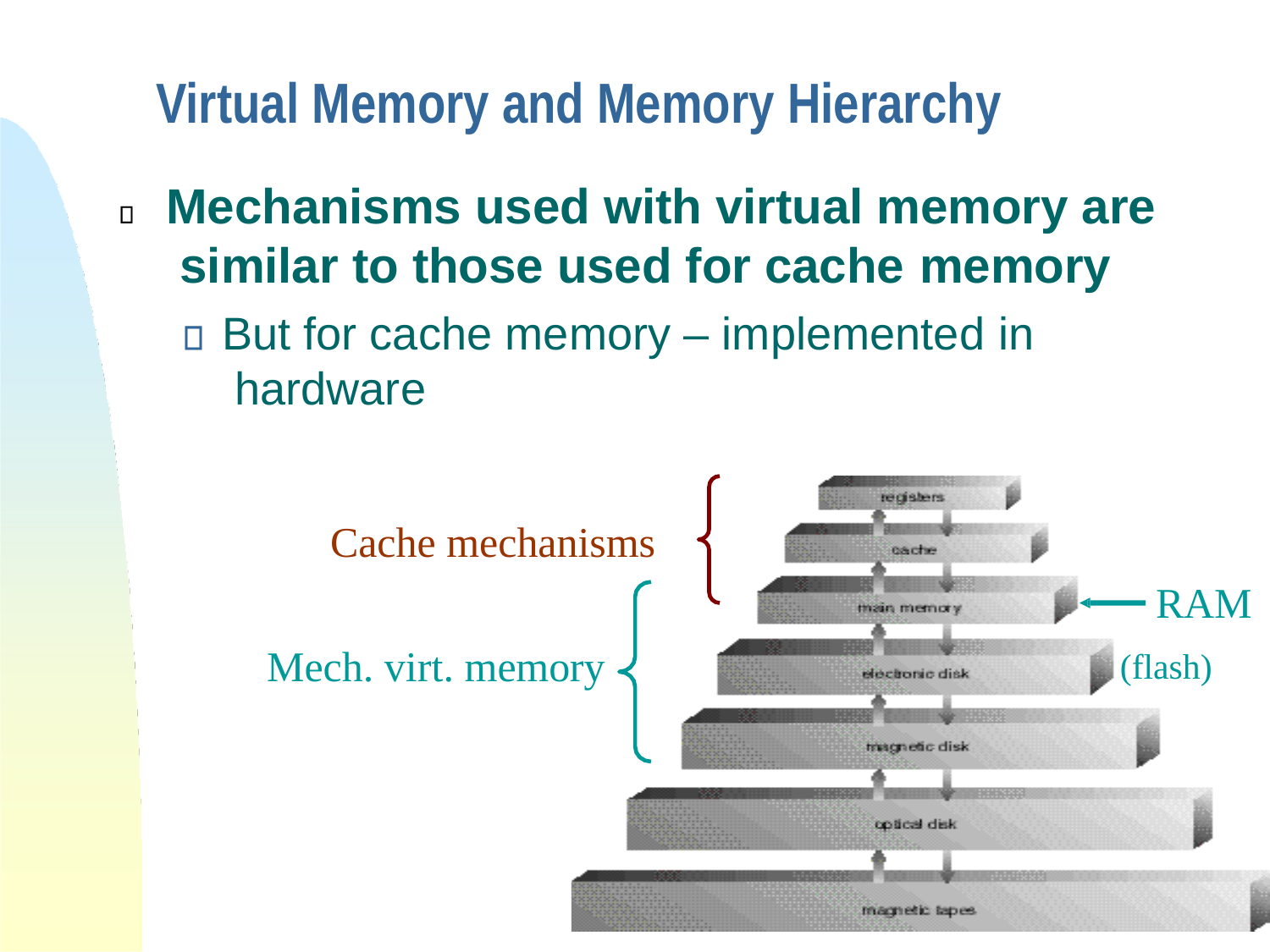

# Virtual Memory and Memory Hierarchy
Mechanisms used with virtual memory are  similar to those used for cache memory
But for cache memory – implemented in  hardware

Cache mechanisms

RAM
(flash)

Mech. virt. memory
4